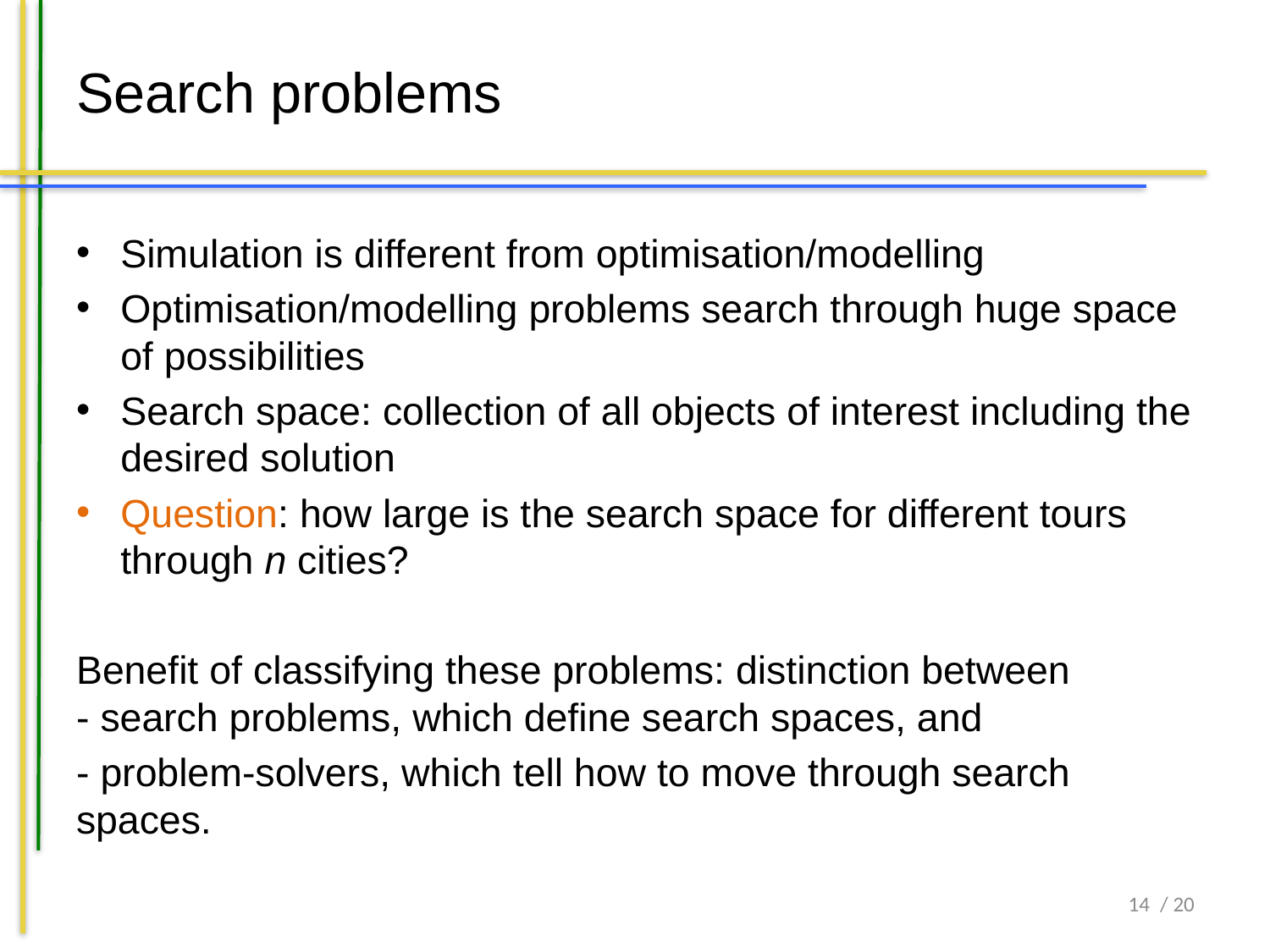

# Search problems
Simulation is different from optimisation/modelling
Optimisation/modelling problems search through huge space of possibilities
Search space: collection of all objects of interest including the desired solution
Question: how large is the search space for different tours through n cities?

Benefit of classifying these problems: distinction between
- search problems, which define search spaces, and
- problem-solvers, which tell how to move through search spaces.

14